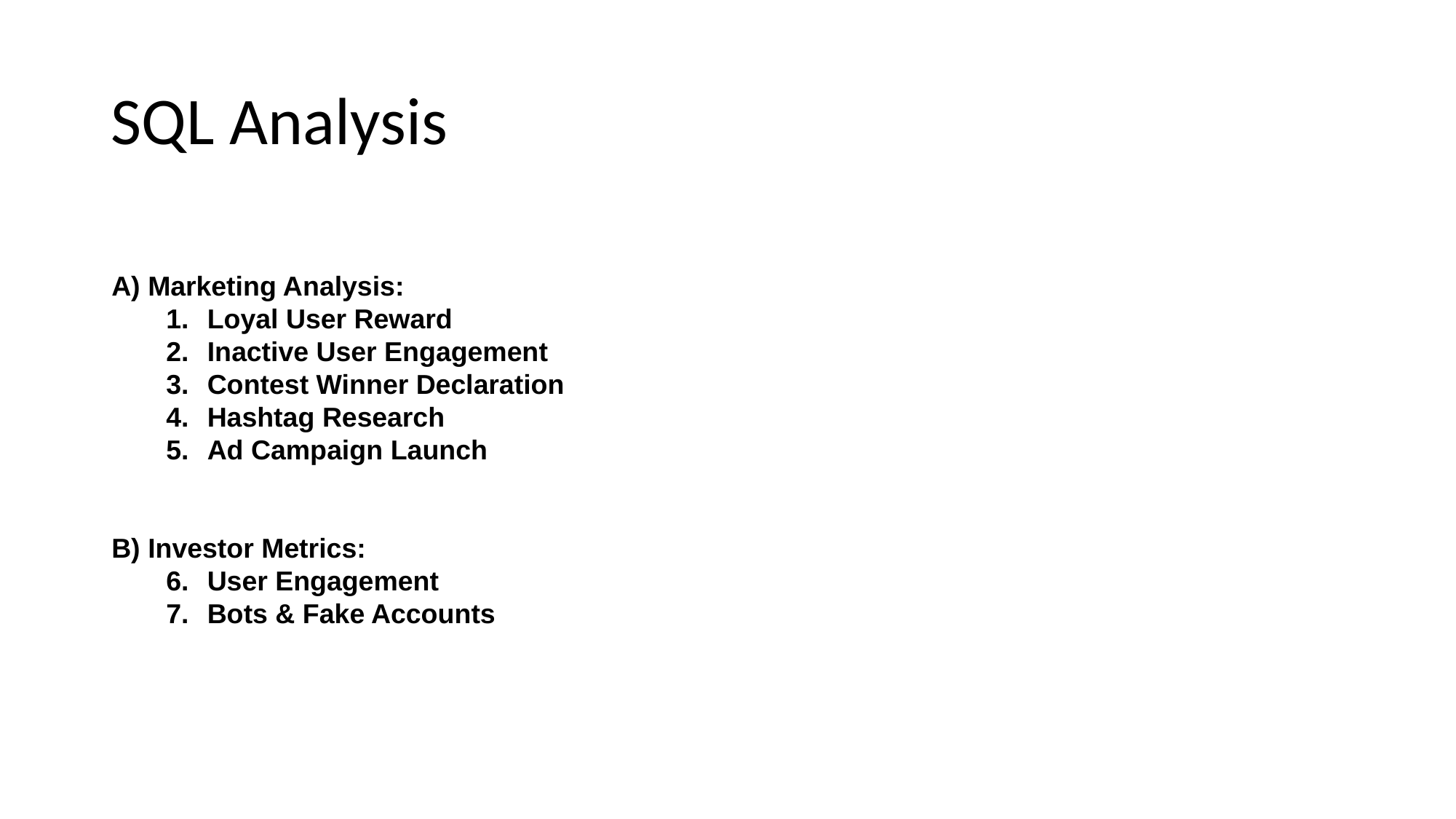

# SQL Analysis
A) Marketing Analysis:
Loyal User Reward
Inactive User Engagement
Contest Winner Declaration
Hashtag Research
Ad Campaign Launch

B) Investor Metrics:
User Engagement
Bots & Fake Accounts